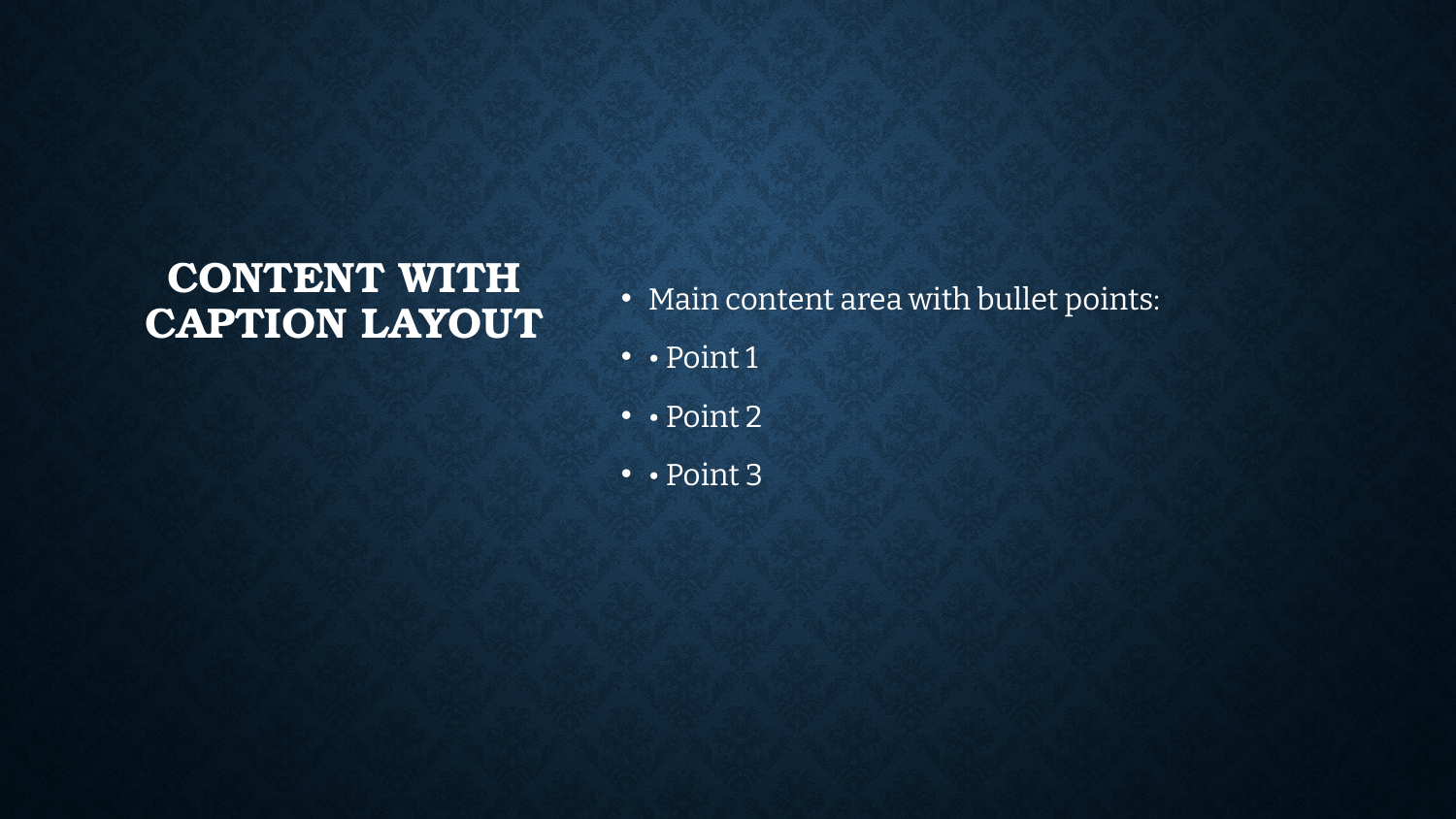

# Content with Caption Layout
Main content area with bullet points:
• Point 1
• Point 2
• Point 3